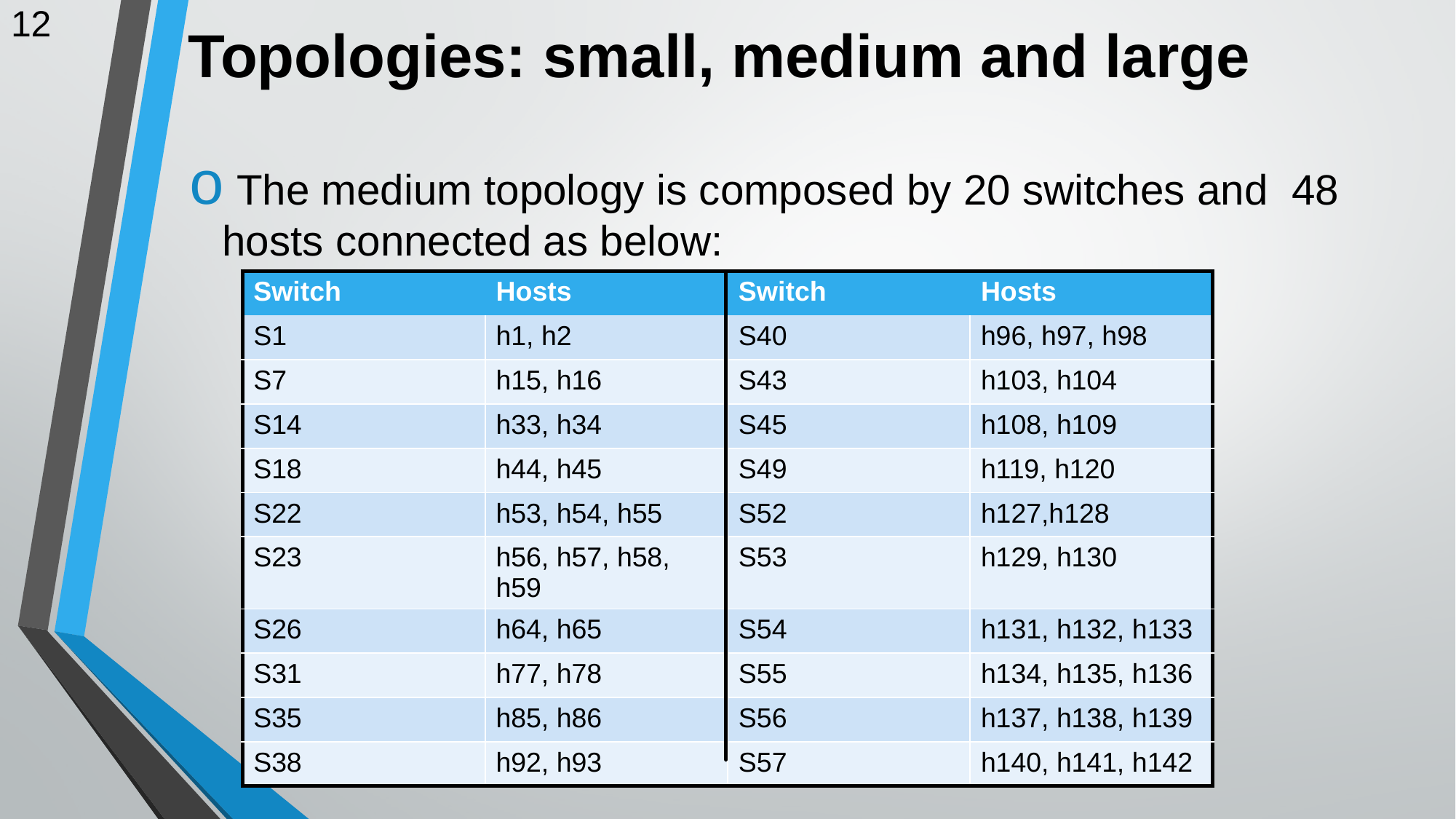

12
# Topologies: small, medium and large
 The medium topology is composed by 20 switches and  48 hosts connected as below:
| Switch | Hosts | Switch | Hosts |
| --- | --- | --- | --- |
| S1 | h1, h2 | S40 | h96, h97, h98 |
| S7 | h15, h16 | S43 | h103, h104 |
| S14 | h33, h34 | S45 | h108, h109 |
| S18 | h44, h45 | S49 | h119, h120 |
| S22 | h53, h54, h55 | S52 | h127,h128 |
| S23 | h56, h57, h58, h59 | S53 | h129, h130 |
| S26 | h64, h65 | S54 | h131, h132, h133 |
| S31 | h77, h78 | S55 | h134, h135, h136 |
| S35 | h85, h86 | S56 | h137, h138, h139 |
| S38 | h92, h93 | S57 | h140, h141, h142 |